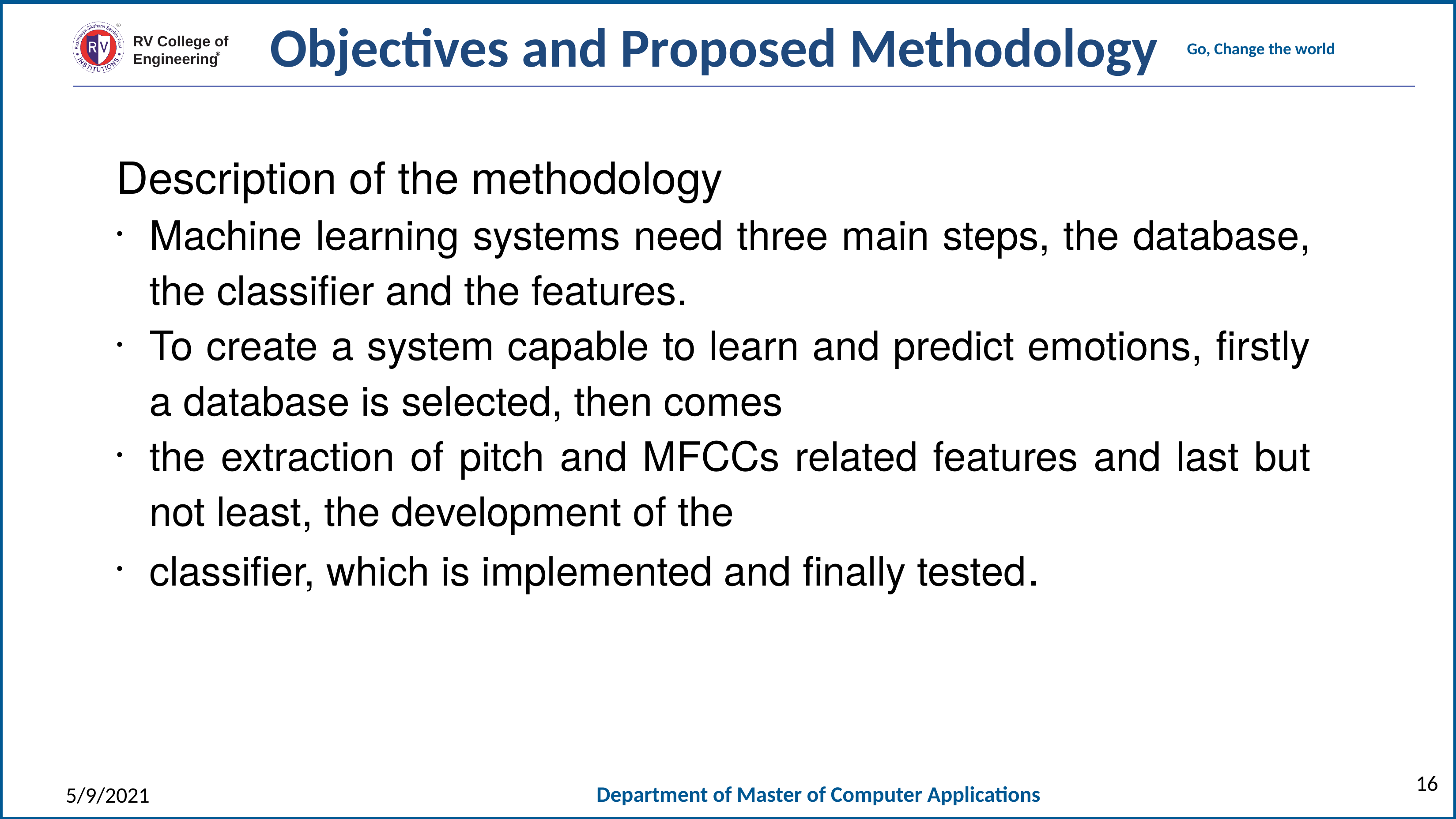

Objectives and Proposed Methodology
Description of the methodology
Machine learning systems need three main steps, the database, the classifier and the features.
To create a system capable to learn and predict emotions, firstly a database is selected, then comes
the extraction of pitch and MFCCs related features and last but not least, the development of the
classifier, which is implemented and finally tested.
16
5/9/2021